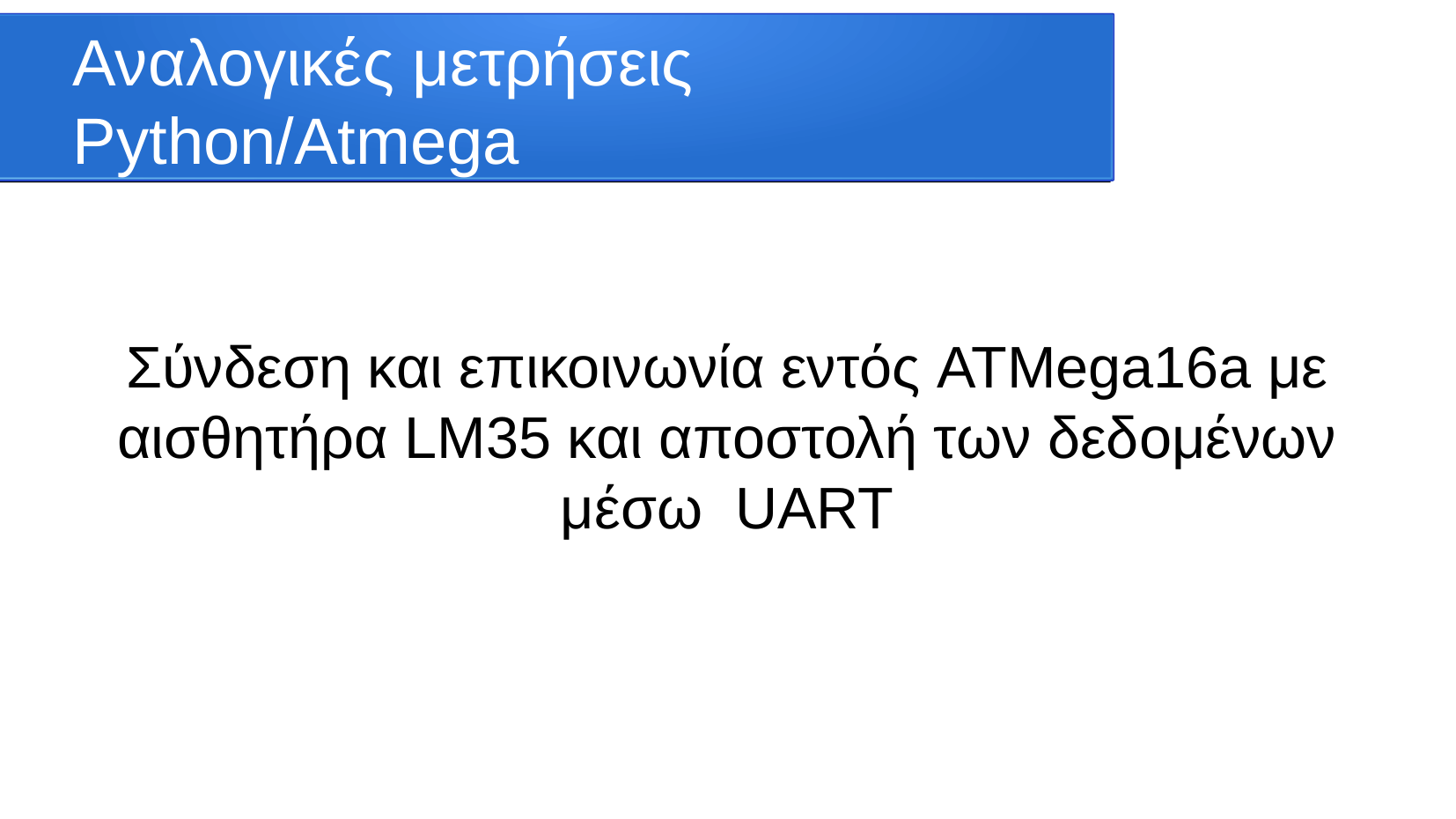

Αναλογικές μετρήσεις Python/Atmega
Σύνδεση και επικοινωνία εντός ATMega16a με αισθητήρα LM35 και αποστολή των δεδομένων μέσω  UART